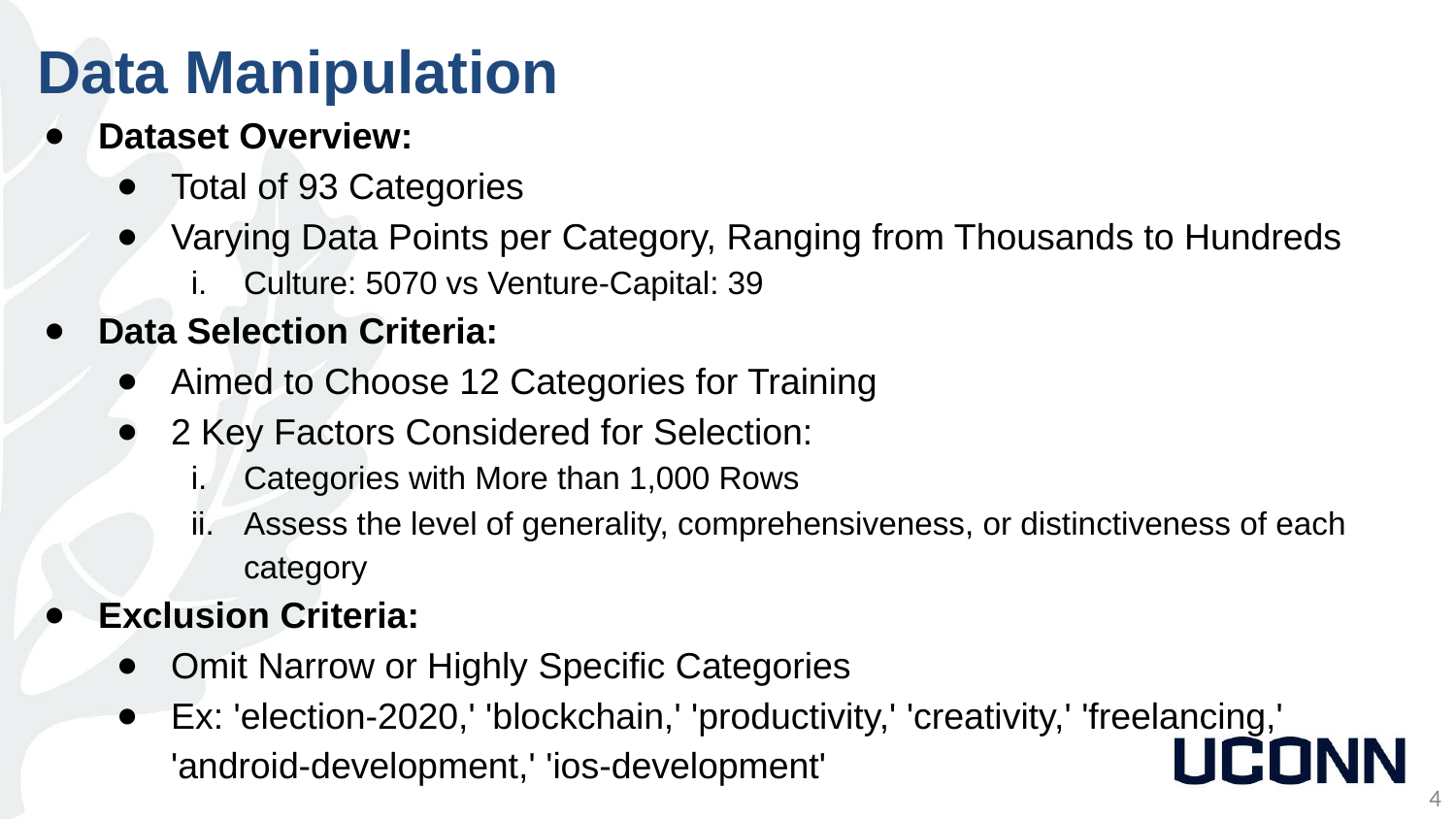

Data Manipulation
Dataset Overview:
Total of 93 Categories
Varying Data Points per Category, Ranging from Thousands to Hundreds
Culture: 5070 vs Venture-Capital: 39
Data Selection Criteria:
Aimed to Choose 12 Categories for Training
2 Key Factors Considered for Selection:
Categories with More than 1,000 Rows
Assess the level of generality, comprehensiveness, or distinctiveness of each category
Exclusion Criteria:
Omit Narrow or Highly Specific Categories
Ex: 'election-2020,' 'blockchain,' 'productivity,' 'creativity,' 'freelancing,' 'android-development,' 'ios-development'

4